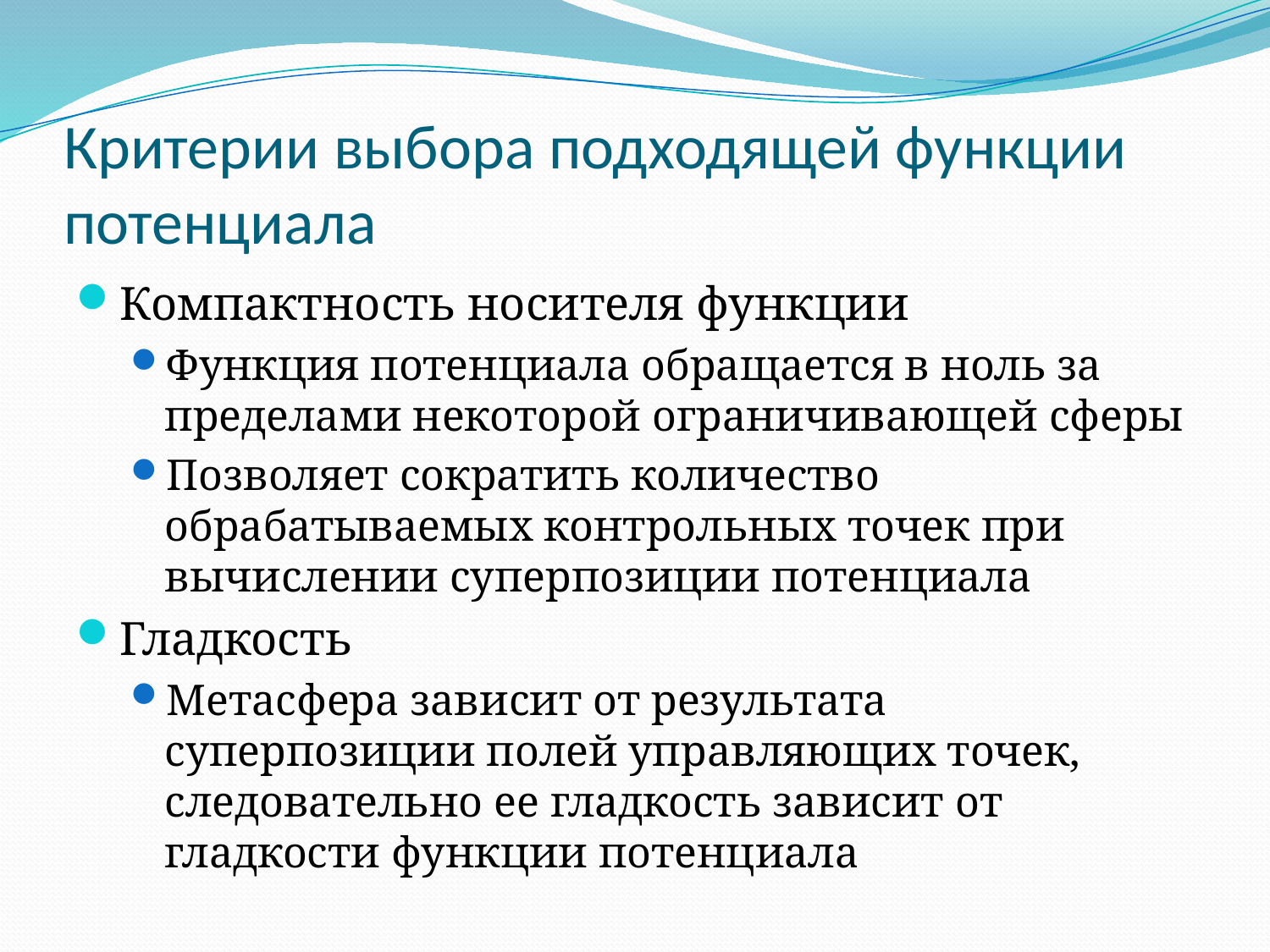

# Критерии выбора подходящей функции потенциала
Компактность носителя функции
Функция потенциала обращается в ноль за пределами некоторой ограничивающей сферы
Позволяет сократить количество обрабатываемых контрольных точек при вычислении суперпозиции потенциала
Гладкость
Метасфера зависит от результата суперпозиции полей управляющих точек, следовательно ее гладкость зависит от гладкости функции потенциала